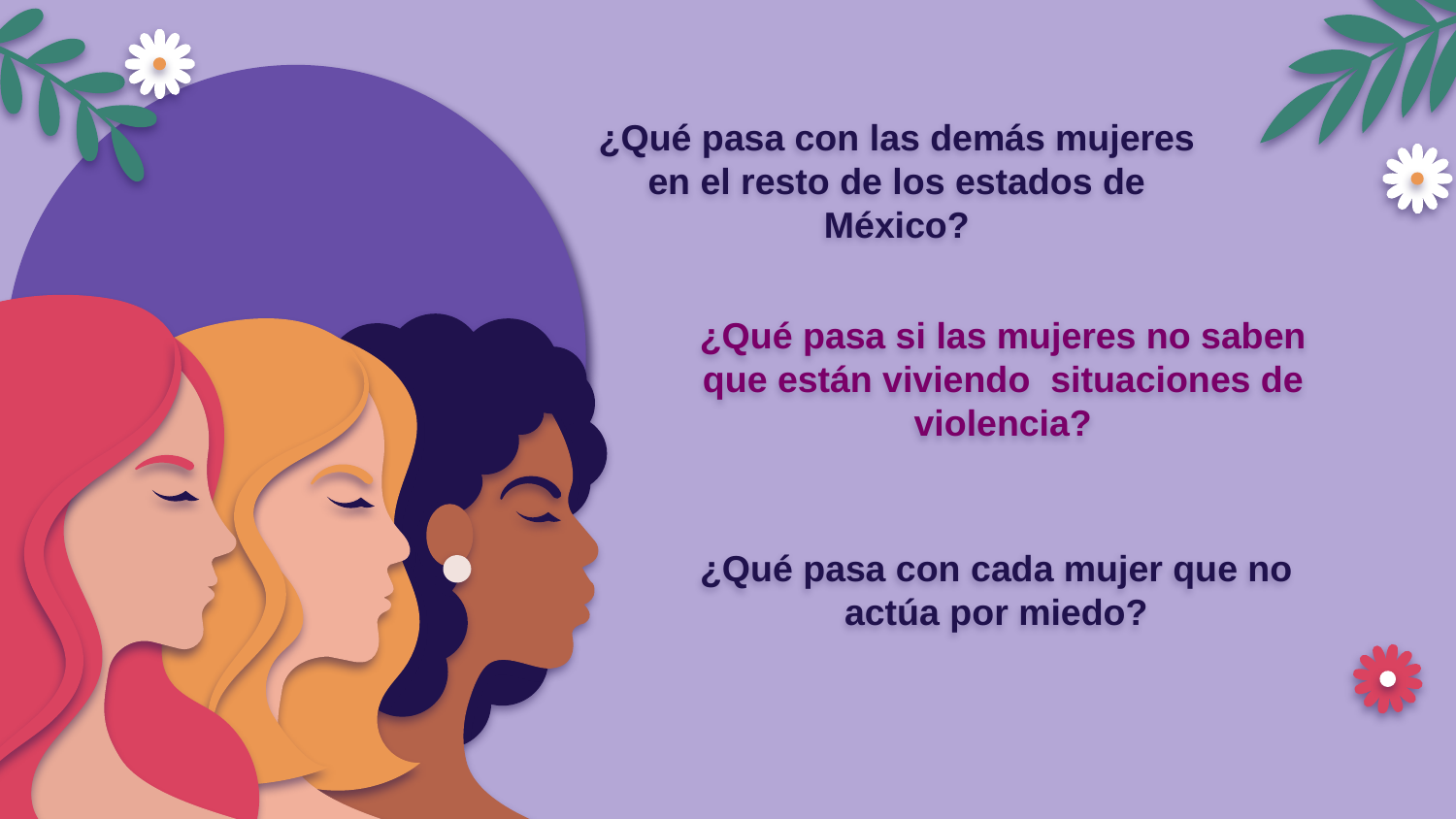

# ¿Qué pasa con las demás mujeres en el resto de los estados de México?

¿Qué pasa si las mujeres no saben que están viviendo  situaciones de violencia?

¿Qué pasa con cada mujer que no actúa por miedo?